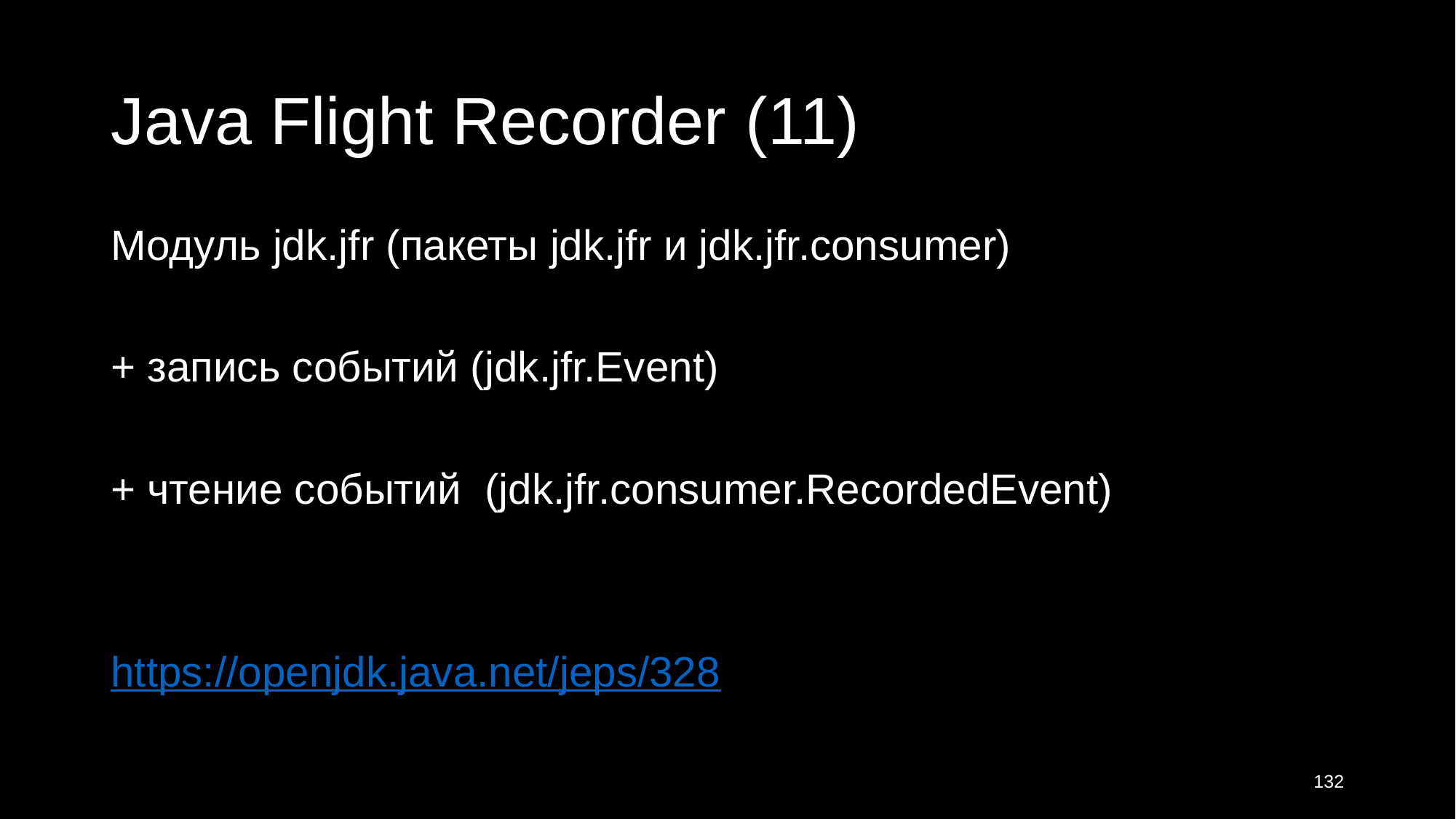

# Java Flight Recorder (11)
Модуль jdk.jfr (пакеты jdk.jfr и jdk.jfr.consumer)

+ запись событий (jdk.jfr.Event)

+ чтение событий  (jdk.jfr.consumer.RecordedEvent)

https://openjdk.java.net/jeps/328
132